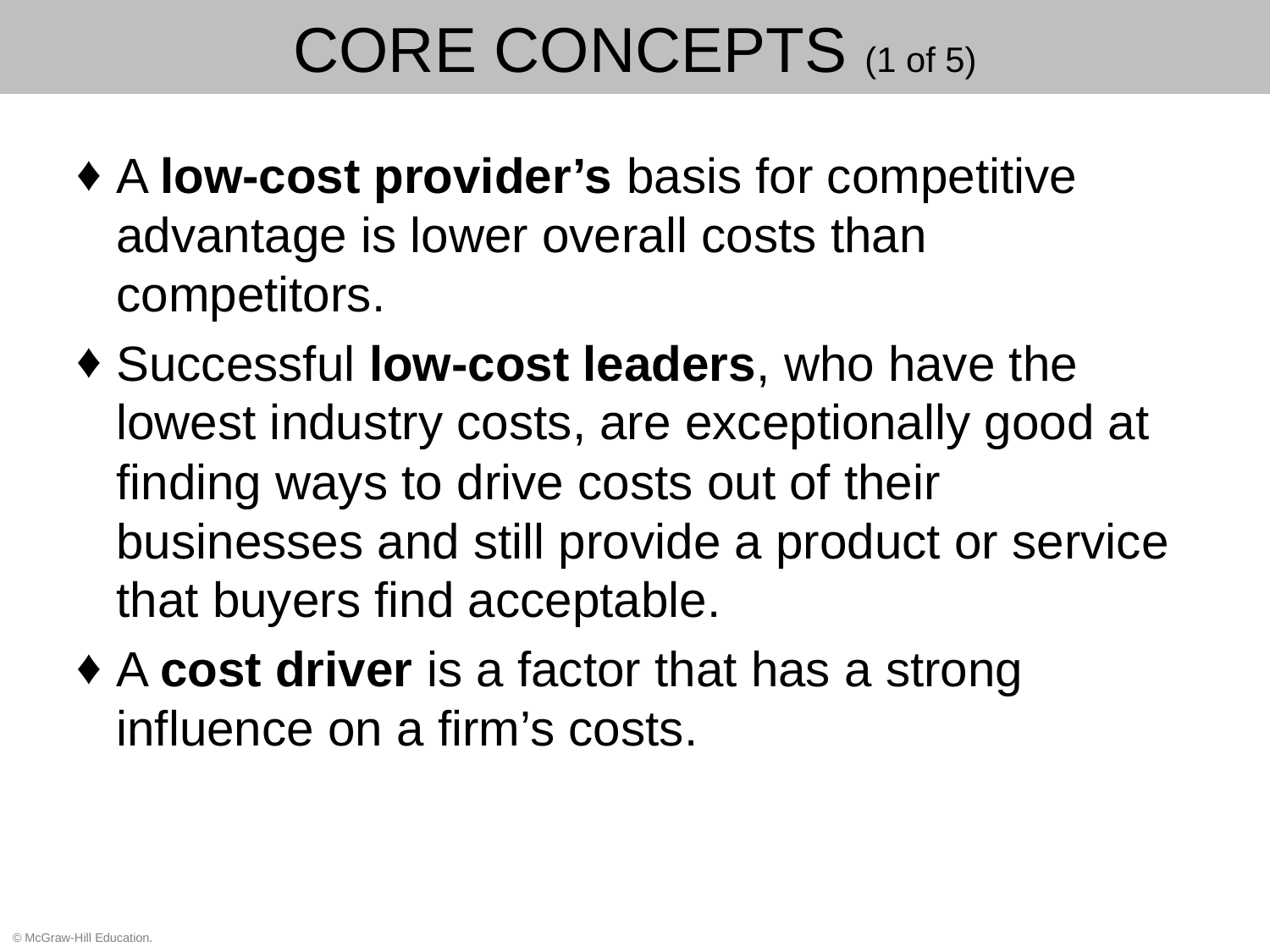

# Core CONCEPTS (1 of 5)
A low-cost provider’s basis for competitive advantage is lower overall costs than competitors.
Successful low-cost leaders, who have the lowest industry costs, are exceptionally good at finding ways to drive costs out of their businesses and still provide a product or service that buyers find acceptable.
A cost driver is a factor that has a strong influence on a firm’s costs.